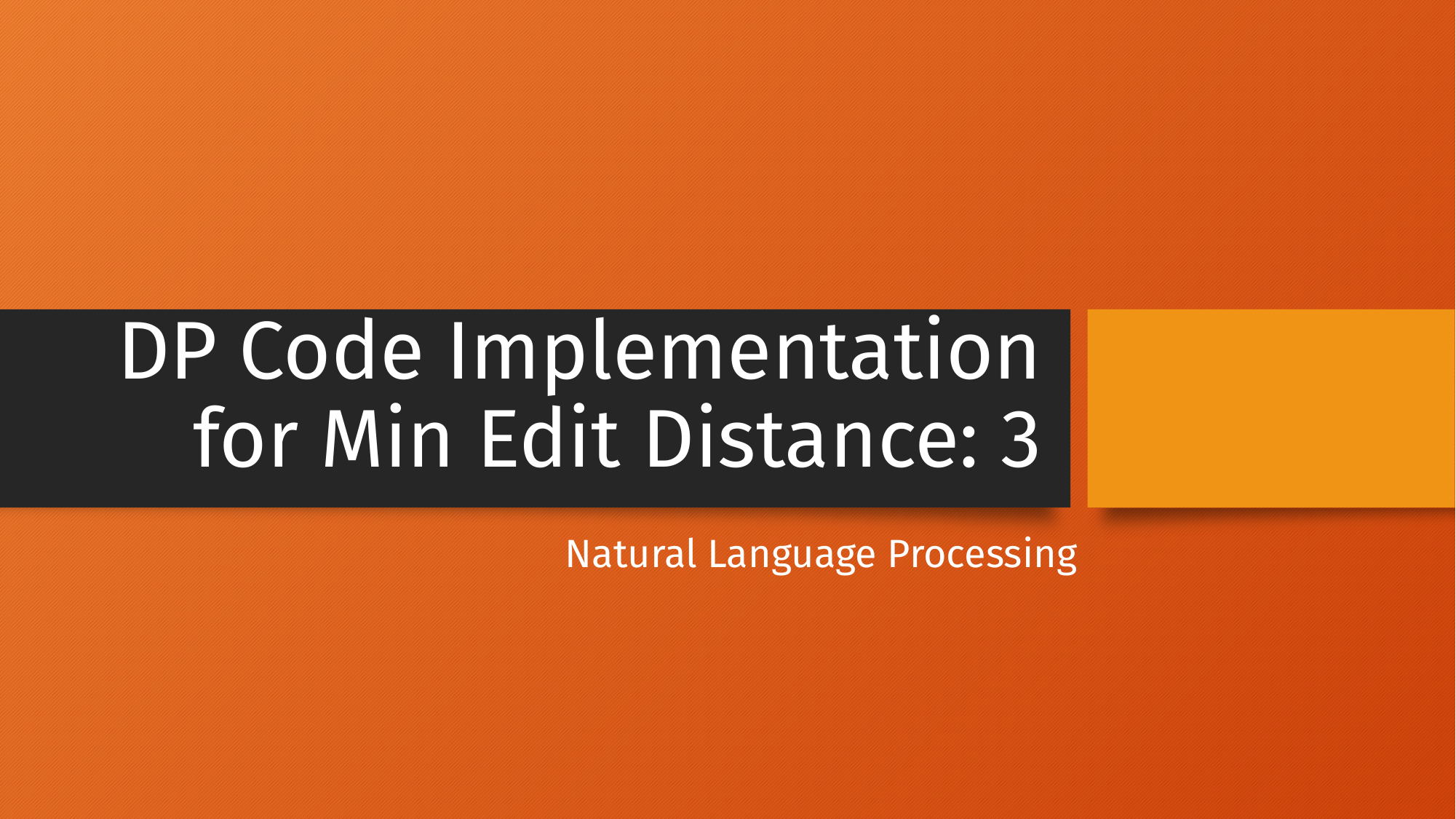

# DP Code Implementation for Min Edit Distance: 3
Natural Language Processing